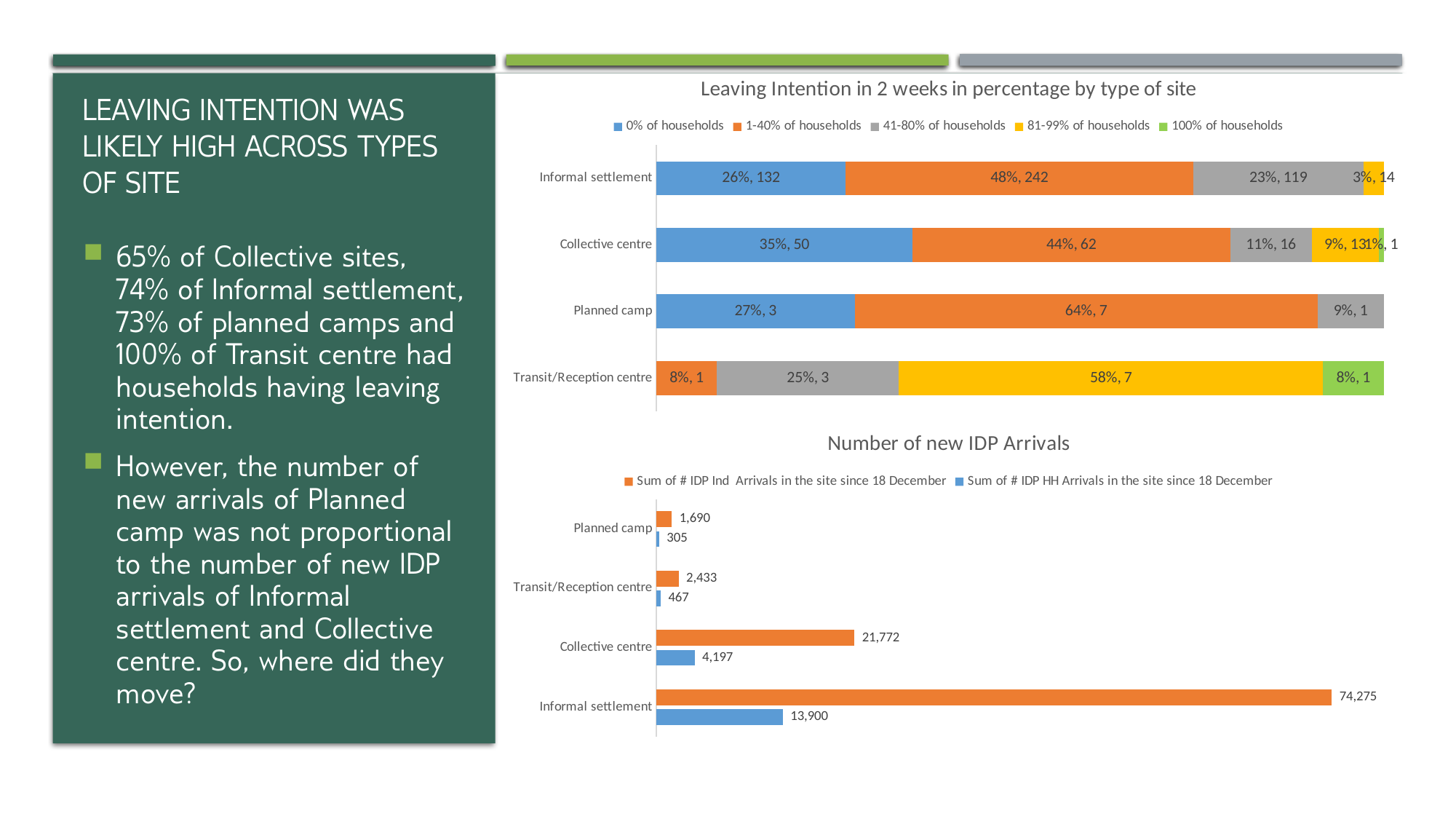

### Chart: Leaving Intention in 2 weeks in percentage by type of site

| Category | 0% of households | 1-40% of households | 41-80% of households | 81-99% of households | 100% of households |
|---|---|---|---|---|---|
| Transit/Reception centre | None | 1.0 | 3.0 | 7.0 | 1.0 |
| Planned camp | 3.0 | 7.0 | 1.0 | None | None |
| Collective centre | 50.0 | 62.0 | 16.0 | 13.0 | 1.0 |
| Informal settlement | 132.0 | 242.0 | 119.0 | 14.0 | None |

Leaving intention was likely high across types of site
65% of Collective sites, 74% of Informal settlement, 73% of planned camps and 100% of Transit centre had households having leaving intention.
However, the number of new arrivals of Planned camp was not proportional to the number of new IDP arrivals of Informal settlement and Collective centre. So, where did they move?

### Chart: Number of new IDP Arrivals

| Category | Sum of # IDP HH Arrivals in the site since 18 December | Sum of # IDP Ind  Arrivals in the site since 18 December |
|---|---|---|
| Informal settlement | 13900.0 | 74275.0 |
| Collective centre | 4197.0 | 21772.0 |
| Transit/Reception centre | 467.0 | 2433.0 |
| Planned camp | 305.0 | 1690.0 |